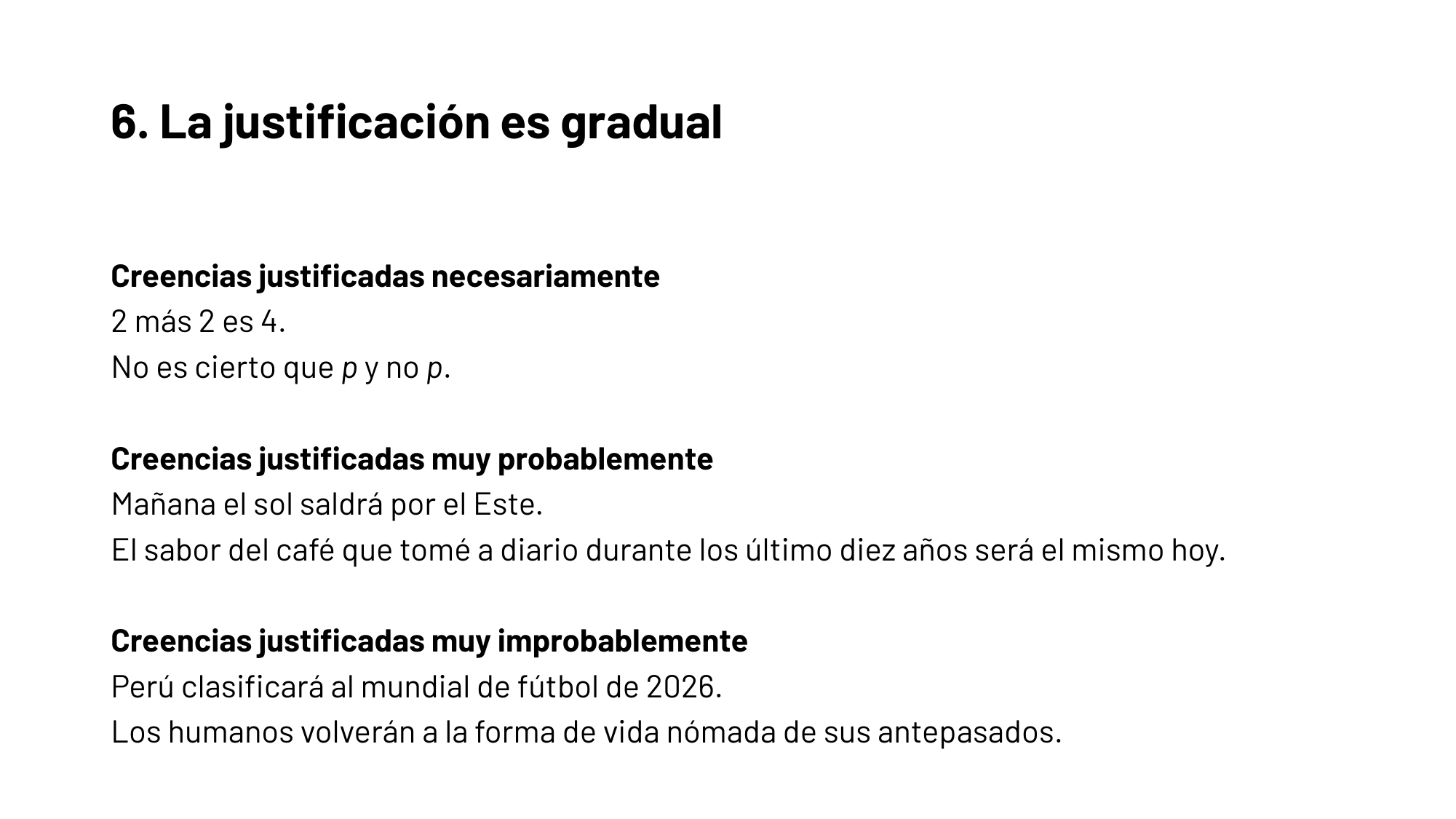

# 6. La justificación es gradual

Creencias justificadas necesariamente
2 más 2 es 4.
No es cierto que p y no p.

Creencias justificadas muy probablemente
Mañana el sol saldrá por el Este.
El sabor del café que tomé a diario durante los último diez años será el mismo hoy.

Creencias justificadas muy improbablemente
Perú clasificará al mundial de fútbol de 2026.
Los humanos volverán a la forma de vida nómada de sus antepasados.